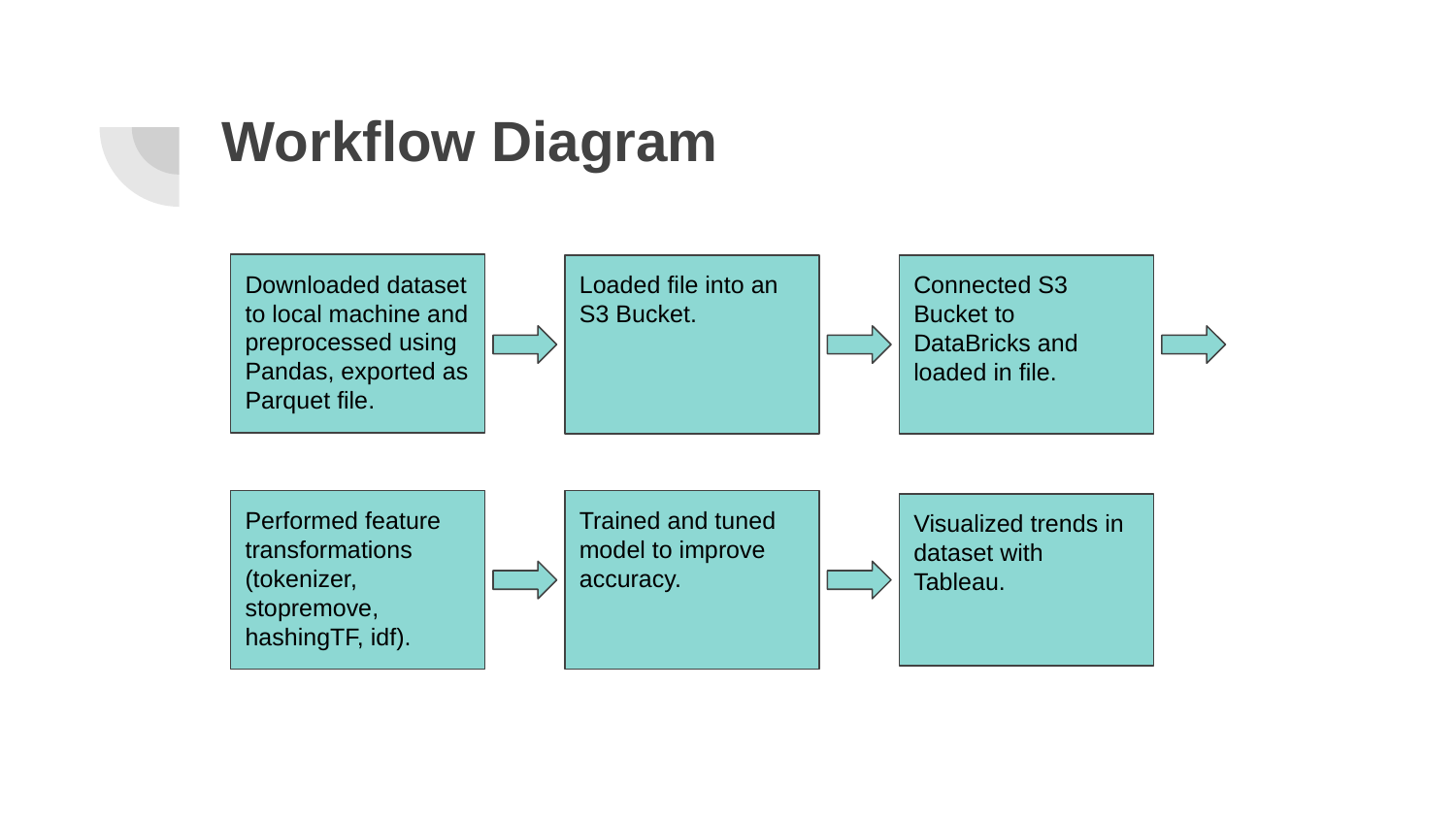

# Workflow Diagram
Downloaded dataset to local machine and preprocessed using Pandas, exported as Parquet file.
Loaded file into an S3 Bucket.
Connected S3 Bucket to DataBricks and loaded in file.

Performed feature transformations (tokenizer, stopremove, hashingTF, idf).
Trained and tuned model to improve accuracy.
Visualized trends in dataset with Tableau.